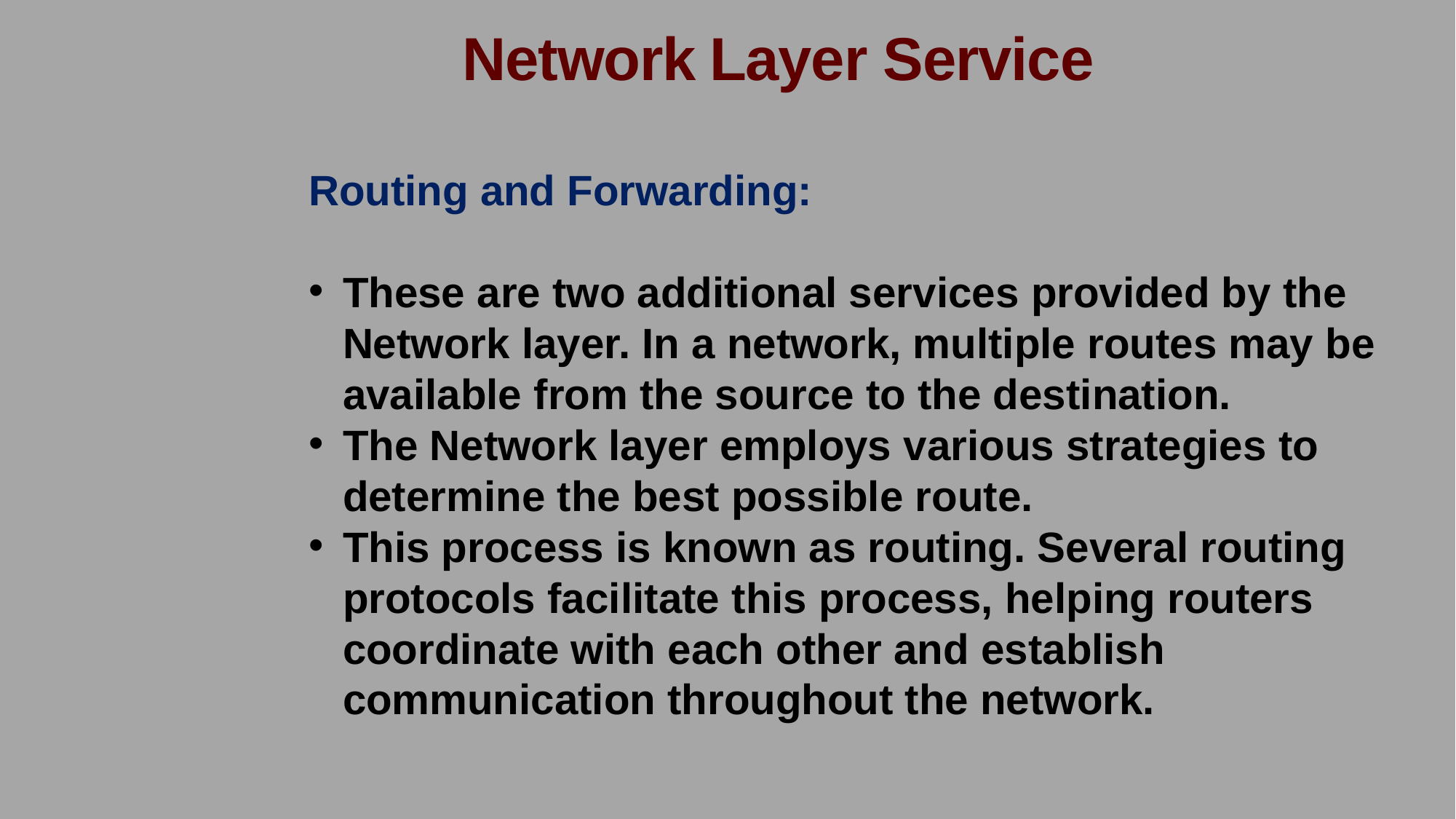

Network Layer Service
Routing and Forwarding:

These are two additional services provided by the Network layer. In a network, multiple routes may be available from the source to the destination.
The Network layer employs various strategies to determine the best possible route.
This process is known as routing. Several routing protocols facilitate this process, helping routers coordinate with each other and establish communication throughout the network.